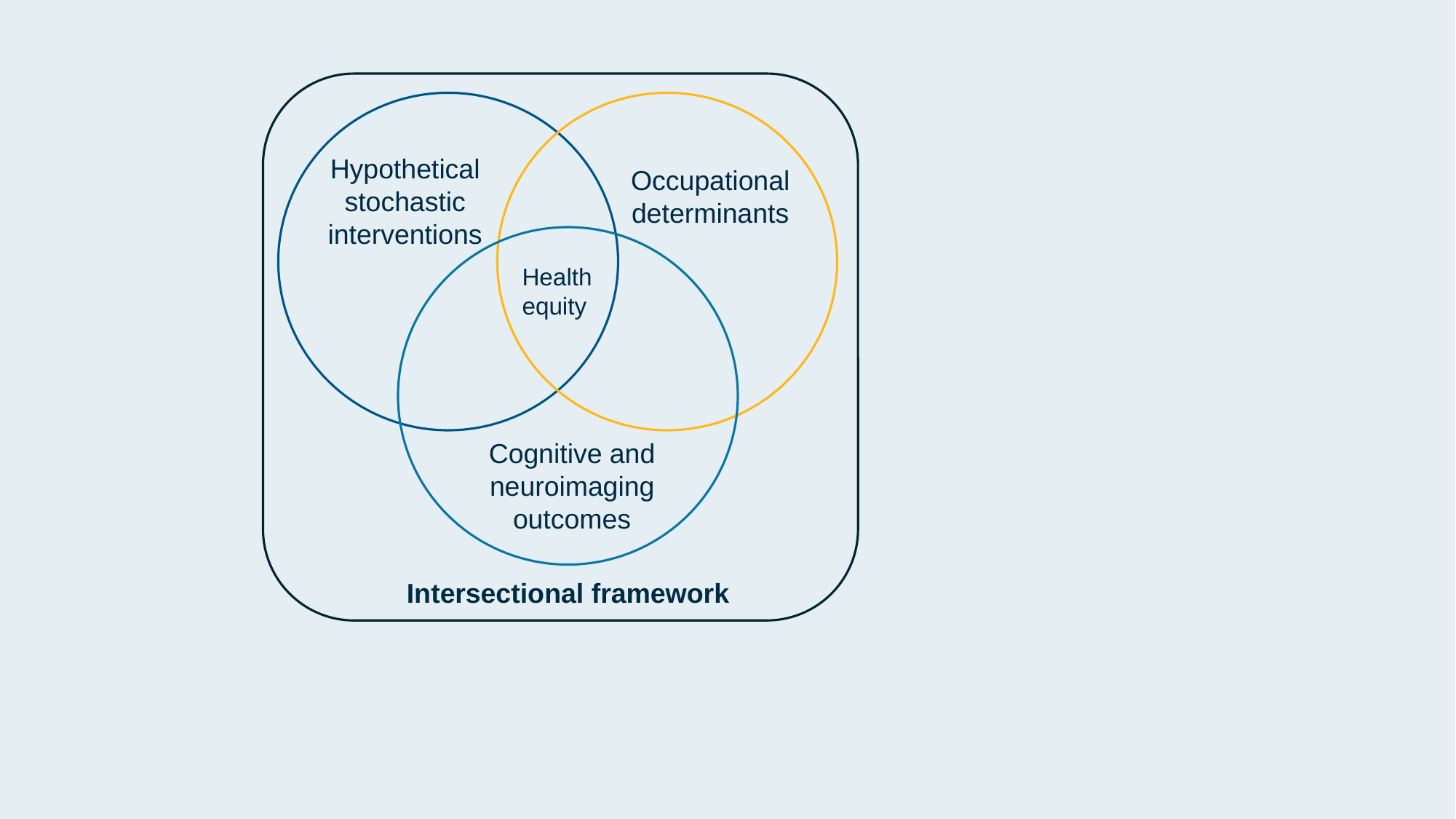

Hypothetical stochastic interventions
Occupational determinants

Health equity
Cognitive and neuroimaging outcomes
Intersectional framework